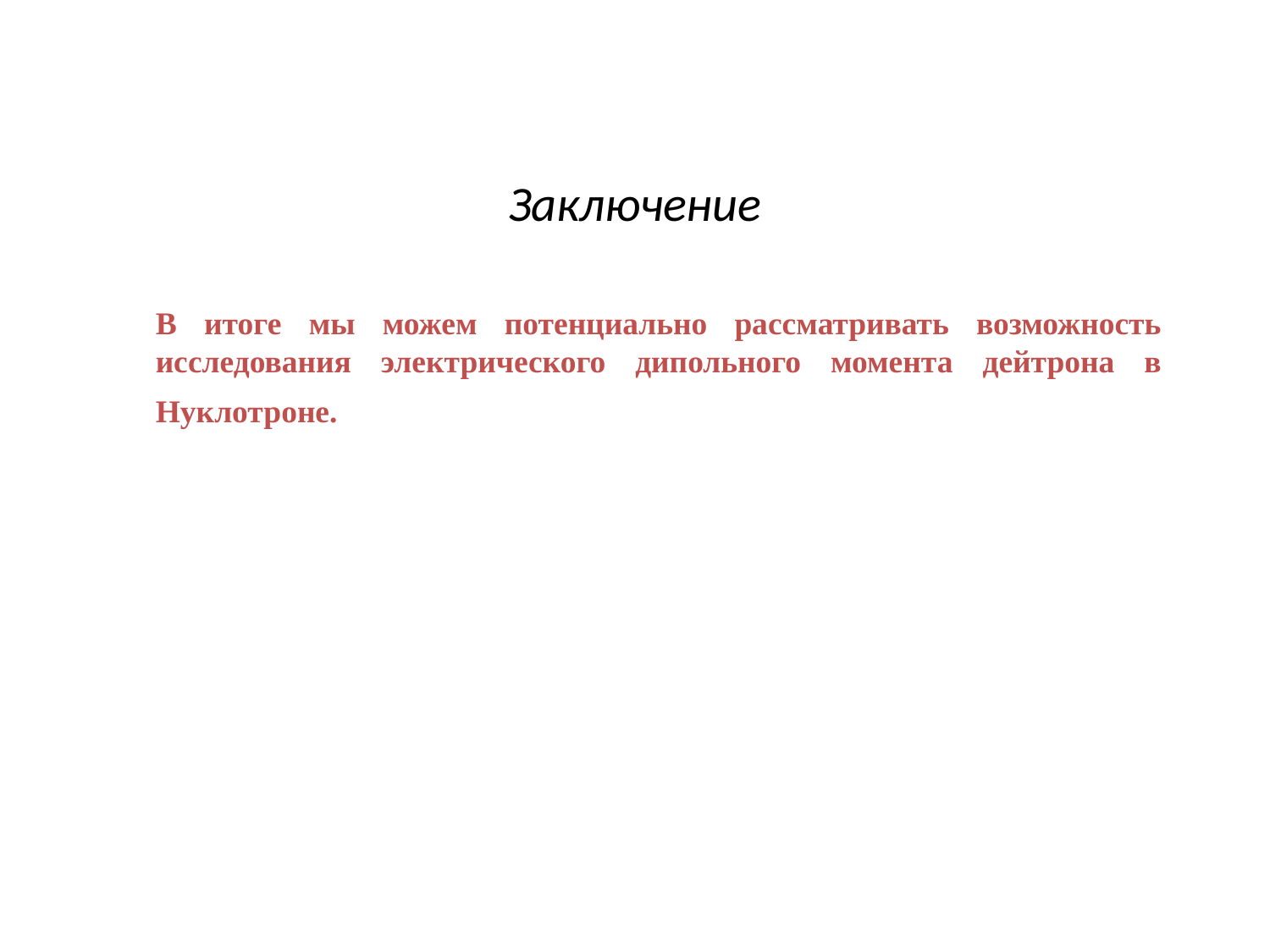

# Заключение
В итоге мы можем потенциально рассматривать возможность исследования электрического дипольного момента дейтрона в Нуклотроне.